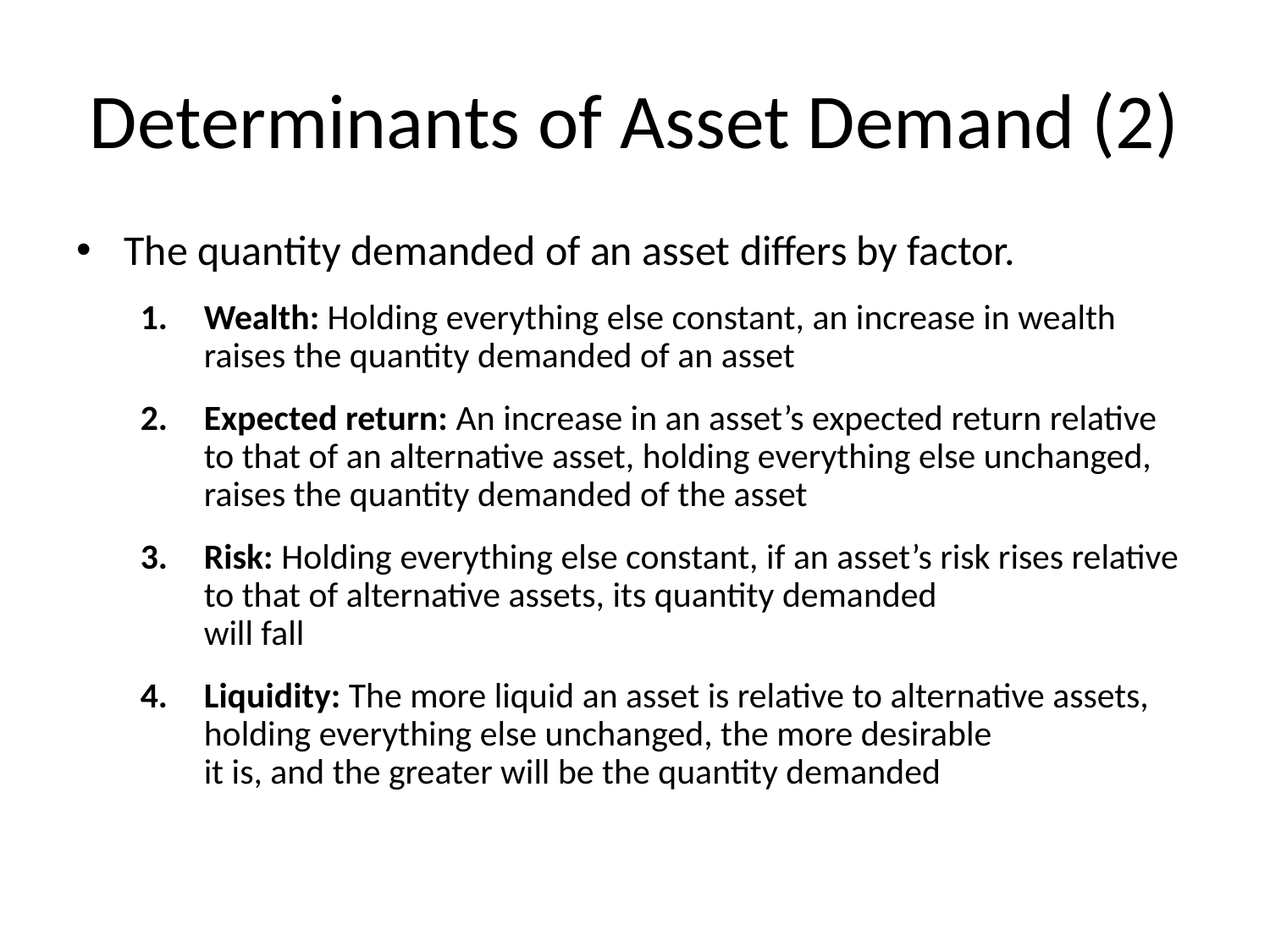

Determinants of Asset Demand (2)
The quantity demanded of an asset differs by factor.
Wealth: Holding everything else constant, an increase in wealth raises the quantity demanded of an asset
Expected return: An increase in an asset’s expected return relative to that of an alternative asset, holding everything else unchanged, raises the quantity demanded of the asset
Risk: Holding everything else constant, if an asset’s risk rises relative to that of alternative assets, its quantity demanded
will fall
Liquidity: The more liquid an asset is relative to alternative assets, holding everything else unchanged, the more desirable
it is, and the greater will be the quantity demanded